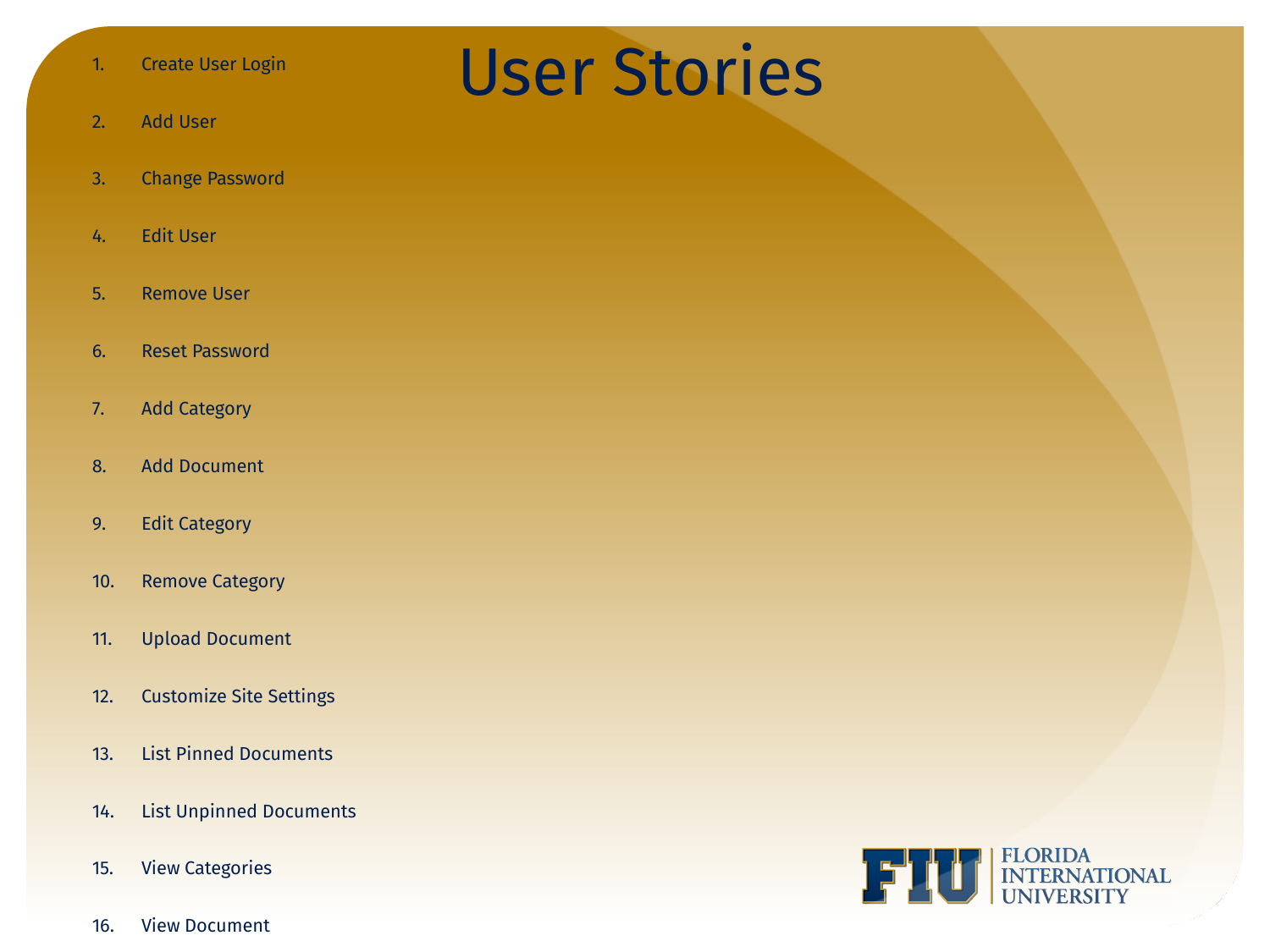

# User Stories
Create User Login
Add User
Change Password
Edit User
Remove User
Reset Password
Add Category
Add Document
Edit Category
Remove Category
Upload Document
Customize Site Settings
List Pinned Documents
List Unpinned Documents
View Categories
View Document